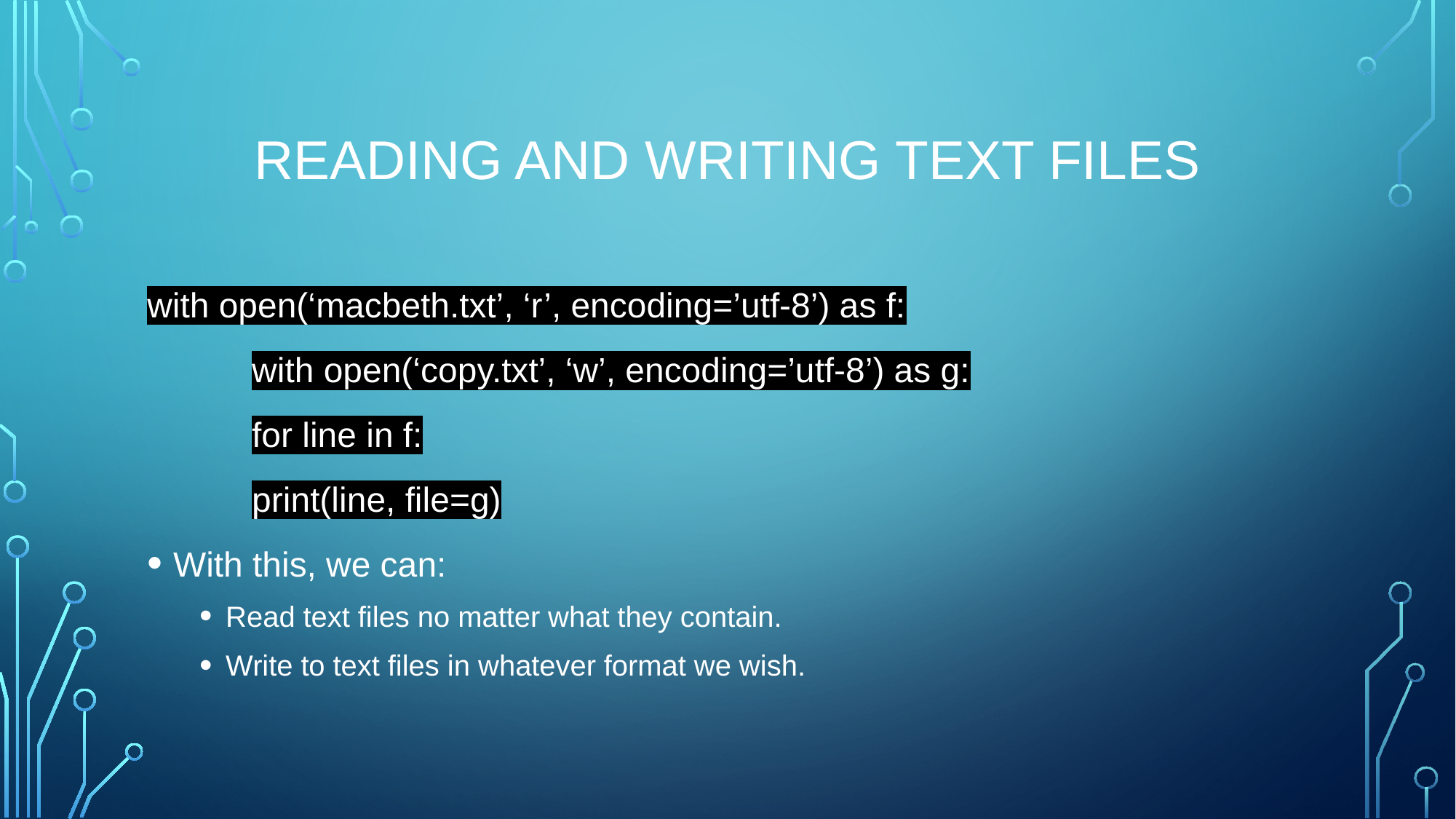

# Reading and writing text files
with open(‘macbeth.txt’, ‘r’, encoding=’utf-8’) as f:
	with open(‘copy.txt’, ‘w’, encoding=’utf-8’) as g:
	for line in f:
		print(line, file=g)
With this, we can:
Read text files no matter what they contain.
Write to text files in whatever format we wish.